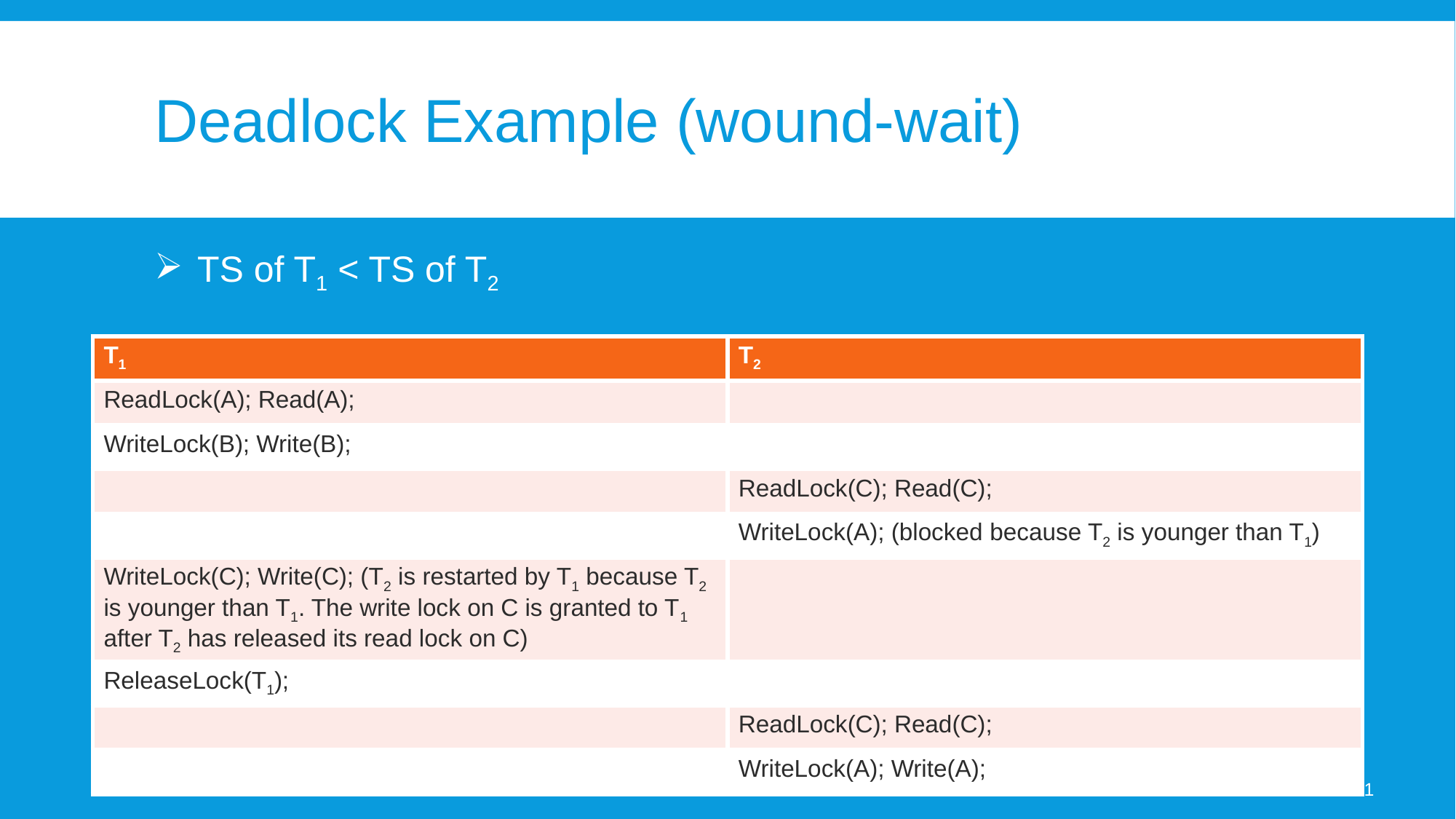

# Deadlock Example (wound-wait)
TS of T1 < TS of T2
| T1 | T2 |
| --- | --- |
| ReadLock(A); Read(A); |  |
| WriteLock(B); Write(B); |  |
|  | ReadLock(C); Read(C); |
|  | WriteLock(A); (blocked because T2 is younger than T1) |
| WriteLock(C); Write(C); (T2 is restarted by T1 because T2 is younger than T1. The write lock on C is granted to T1 after T2 has released its read lock on C) |  |
| ReleaseLock(T1); |  |
|  | ReadLock(C); Read(C); |
|  | WriteLock(A); Write(A); |
31